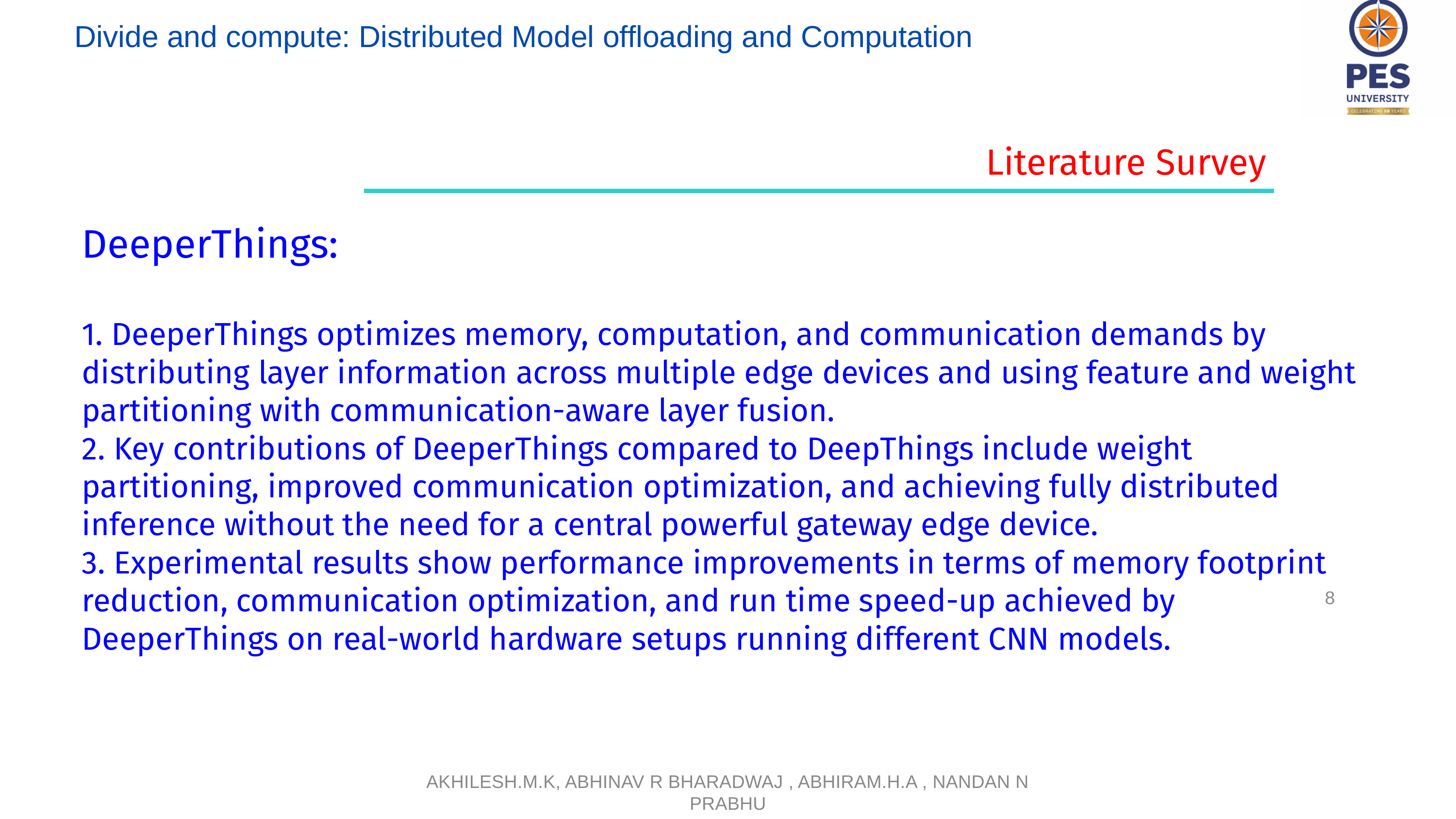

Divide and compute: Distributed Model offloading and Computation
Literature Survey

DeeperThings:

1. DeeperThings optimizes memory, computation, and communication demands by distributing layer information across multiple edge devices and using feature and weight partitioning with communication-aware layer fusion.
2. Key contributions of DeeperThings compared to DeepThings include weight partitioning, improved communication optimization, and achieving fully distributed inference without the need for a central powerful gateway edge device.
3. Experimental results show performance improvements in terms of memory footprint reduction, communication optimization, and run time speed-up achieved by DeeperThings on real-world hardware setups running different CNN models.

8
AKHILESH.M.K, ABHINAV R BHARADWAJ , ABHIRAM.H.A , NANDAN N PRABHU